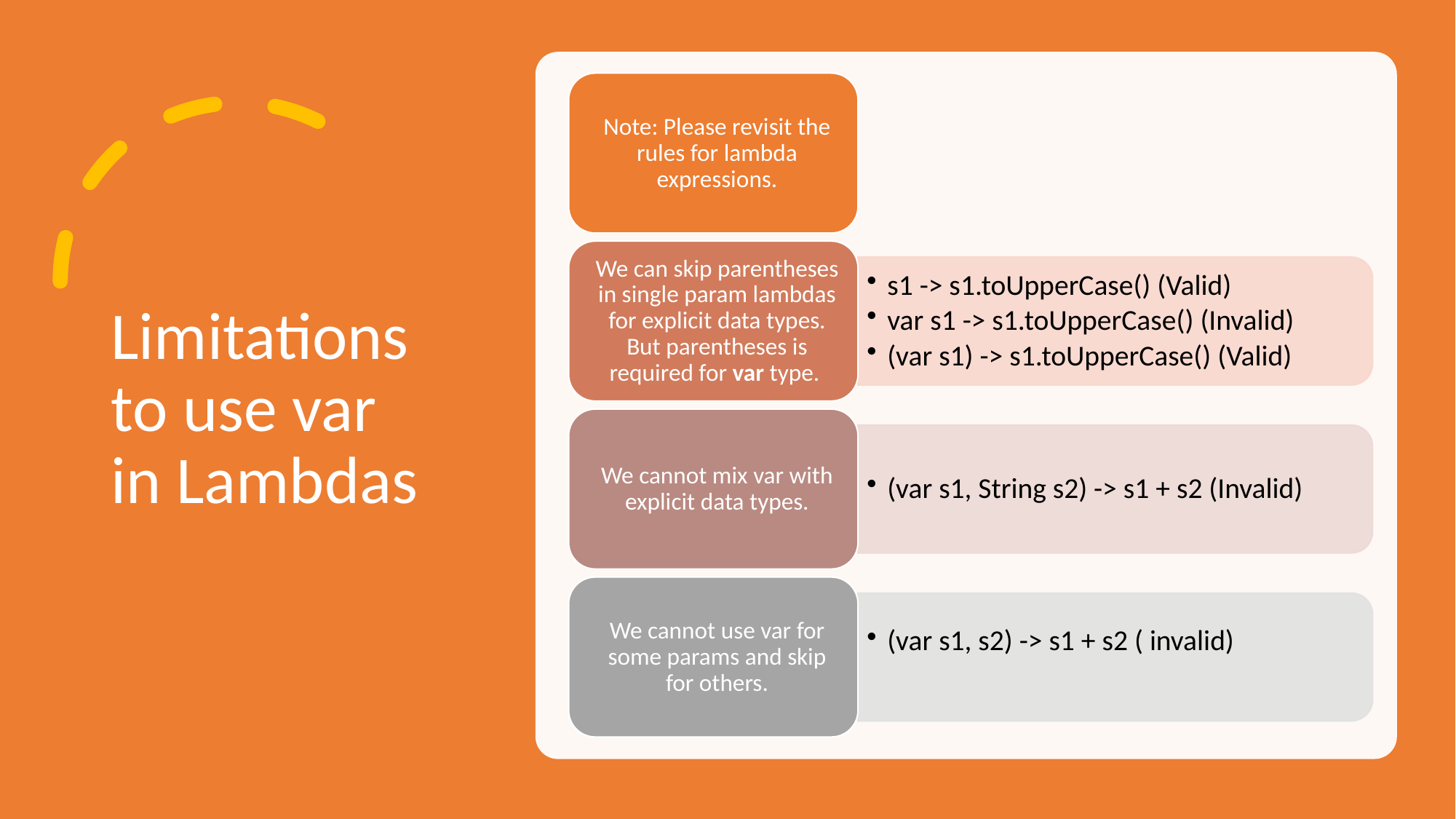

Note: Please revisit the rules for lambda expressions.
s1 -> s1.toUpperCase() (Valid)
var s1 -> s1.toUpperCase() (Invalid)
(var s1) -> s1.toUpperCase() (Valid)
We can skip parentheses in single param lambdas for explicit data types. But parentheses is required for var type.
(var s1, String s2) -> s1 + s2 (Invalid)
We cannot mix var with explicit data types.
(var s1, s2) -> s1 + s2 ( invalid)
We cannot use var for some params and skip for others.
# Limitations to use var in Lambdas